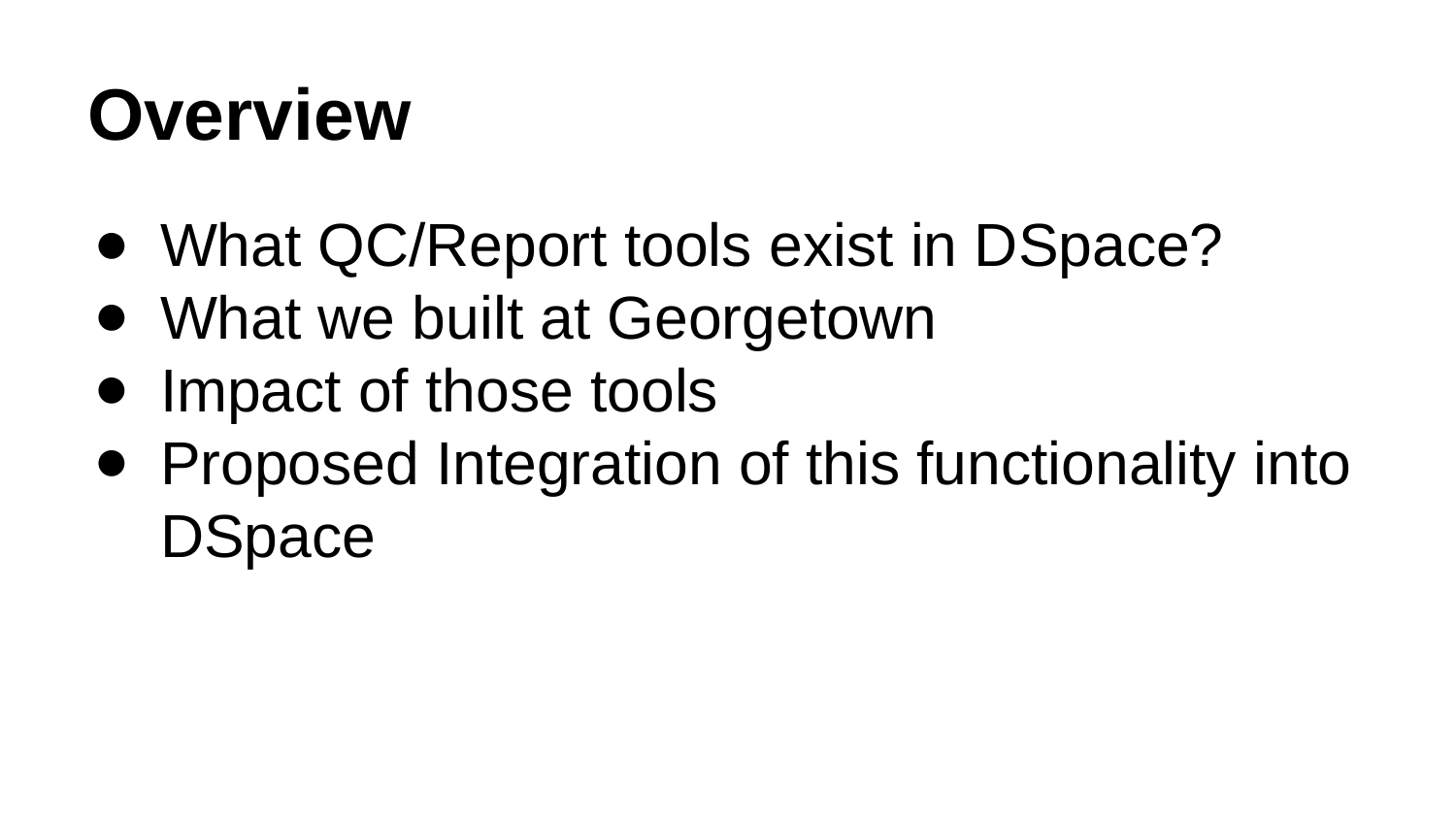

# Overview
What QC/Report tools exist in DSpace?
What we built at Georgetown
Impact of those tools
Proposed Integration of this functionality into DSpace